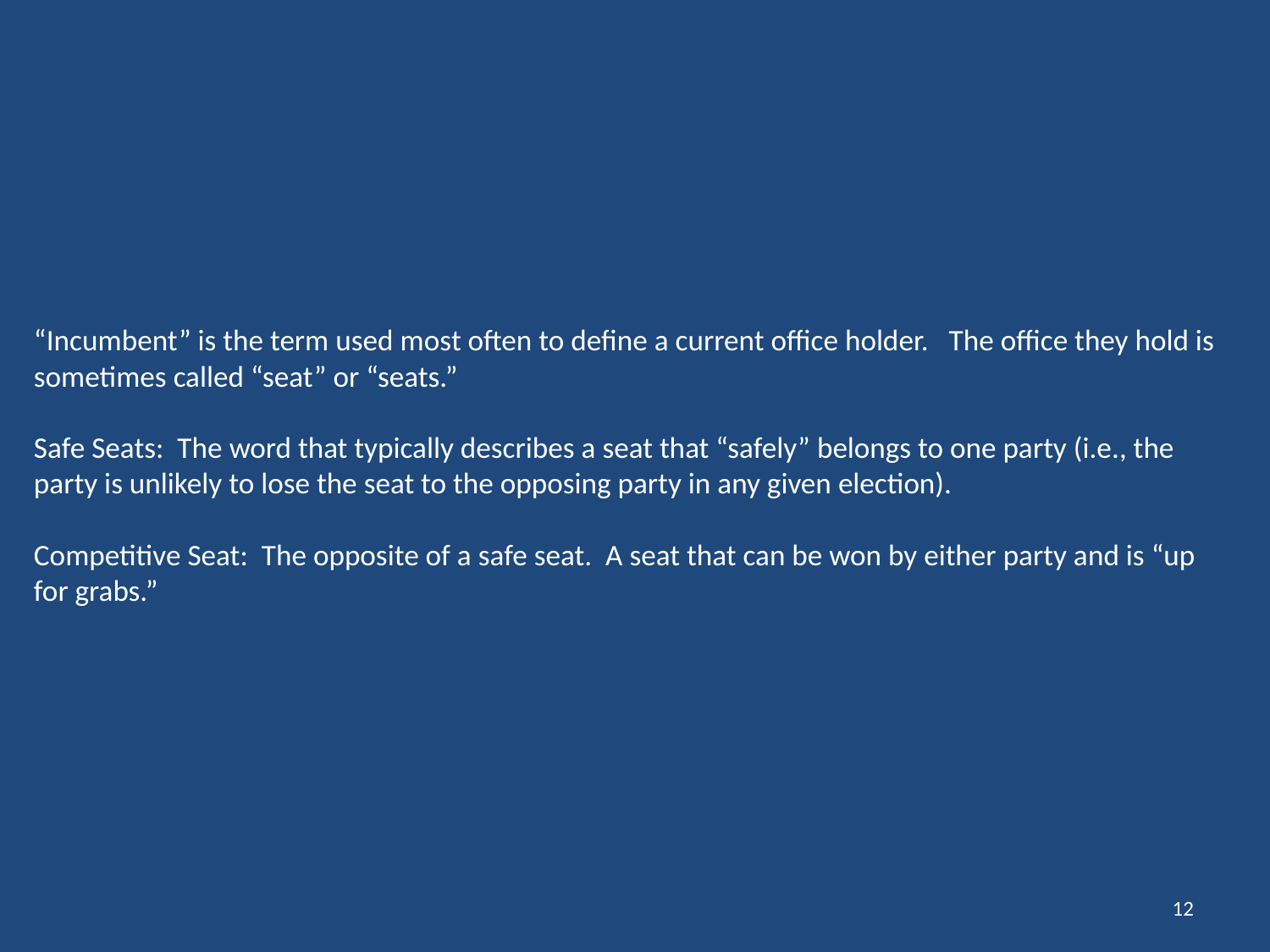

# “Incumbent” is the term used most often to define a current office holder.   The office they hold is sometimes called “seat” or “seats.” Safe Seats:  The word that typically describes a seat that “safely” belongs to one party (i.e., the party is unlikely to lose the seat to the opposing party in any given election). Competitive Seat:  The opposite of a safe seat.  A seat that can be won by either party and is “up for grabs.”
12